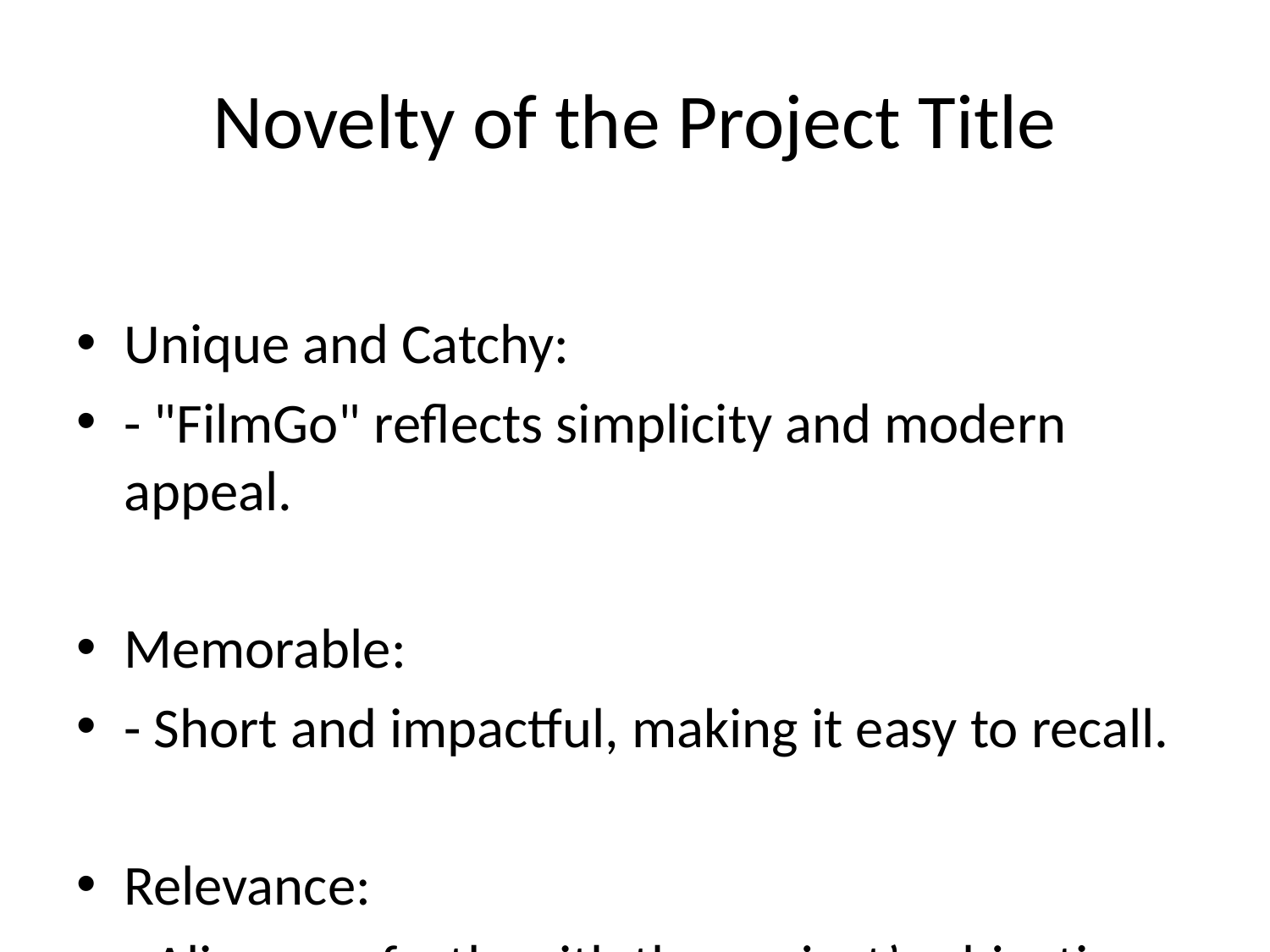

# Novelty of the Project Title

Unique and Catchy:
- "FilmGo" reflects simplicity and modern appeal.

Memorable:
- Short and impactful, making it easy to recall.

Relevance:
- Aligns perfectly with the project’s objective of movie ticket booking.

Targeted Audience:
- Appeals to users who want quick and hassle-free movie bookings.